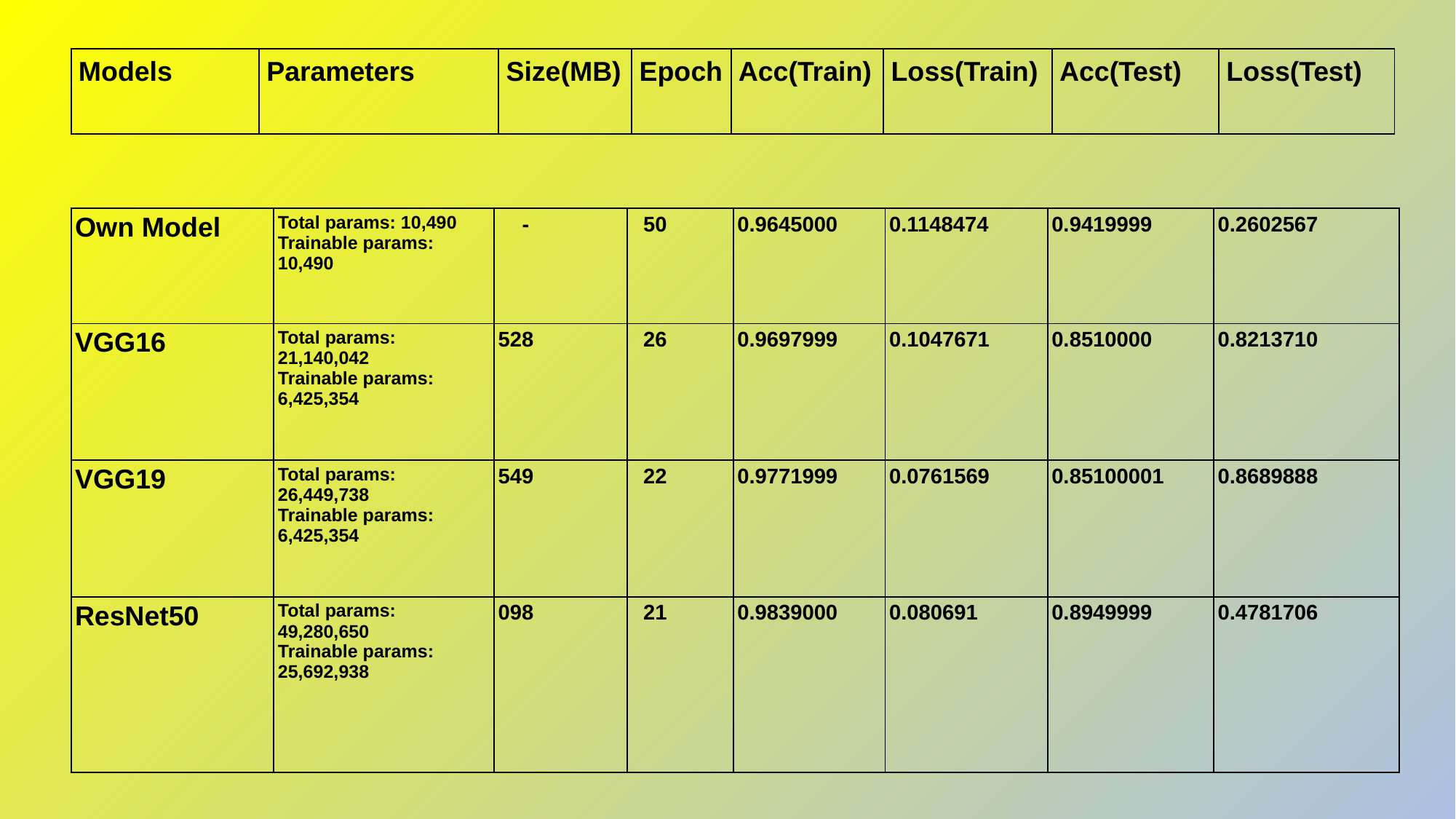

| Models | Parameters | Size(MB) | Epoch | Acc(Train) | Loss(Train) | Acc(Test) | Loss(Test) |
| --- | --- | --- | --- | --- | --- | --- | --- |
| Own Model | Total params: 10,490 Trainable params: 10,490 | - | 50 | 0.9645000 | 0.1148474 | 0.9419999 | 0.2602567 |
| --- | --- | --- | --- | --- | --- | --- | --- |
| VGG16 | Total params: 21,140,042 Trainable params: 6,425,354 | 528 | 26 | 0.9697999 | 0.1047671 | 0.8510000 | 0.8213710 |
| VGG19 | Total params:  26,449,738 Trainable params: 6,425,354 | 549 | 22 | 0.9771999 | 0.0761569 | 0.85100001 | 0.8689888 |
| ResNet50 | Total params: 49,280,650 Trainable params: 25,692,938 | 098 | 21 | 0.9839000 | 0.080691 | 0.8949999 | 0.4781706 |